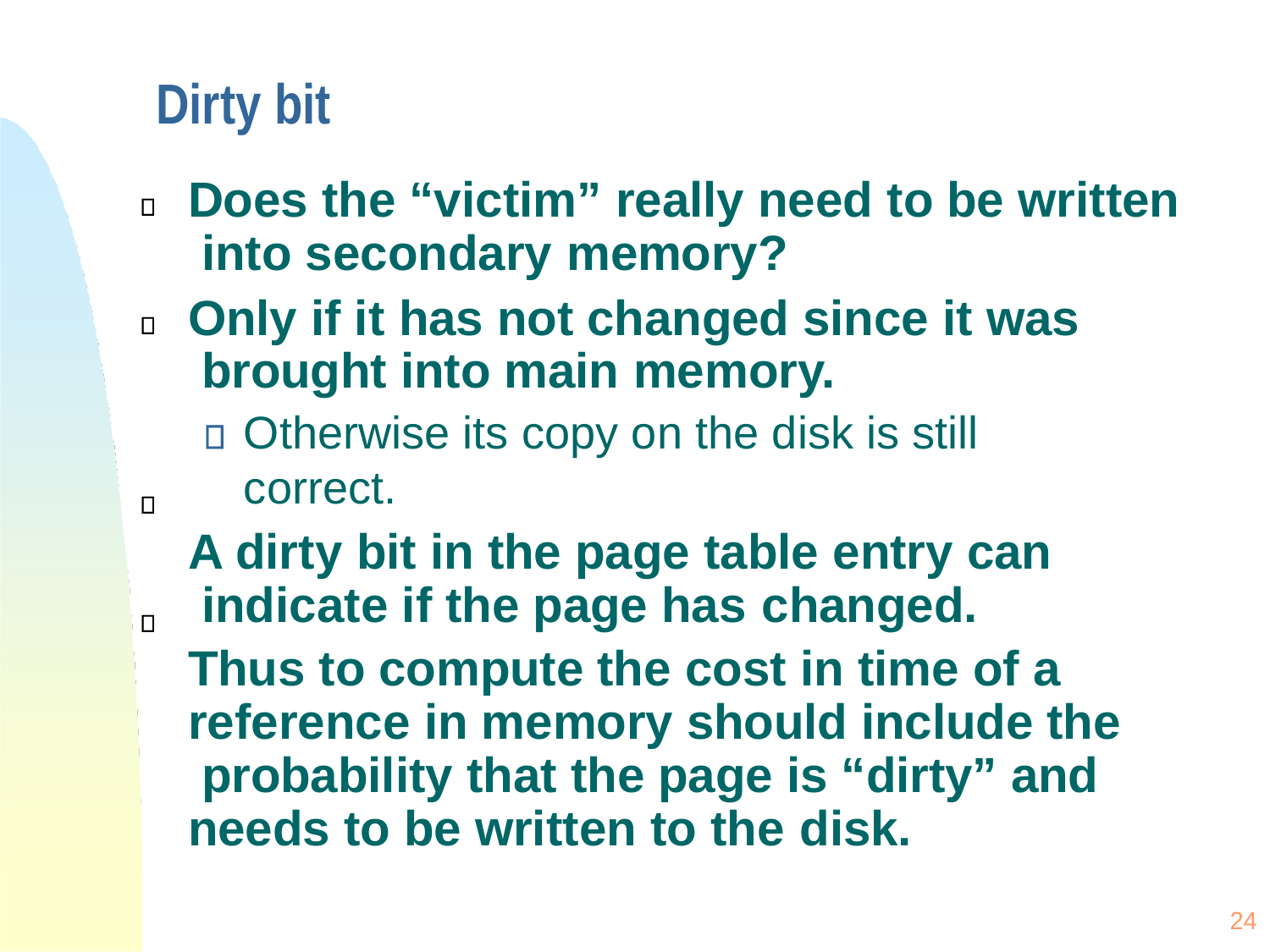

# Dirty bit
Does the “victim” really need to be written  into secondary memory?
Only if it has not changed since it was  brought into main memory.
Otherwise its copy on the disk is still correct.
A dirty bit in the page table entry can  indicate if the page has changed.
Thus to compute the cost in time of a  reference in memory should include the  probability that the page is “dirty” and  needs to be written to the disk.

24